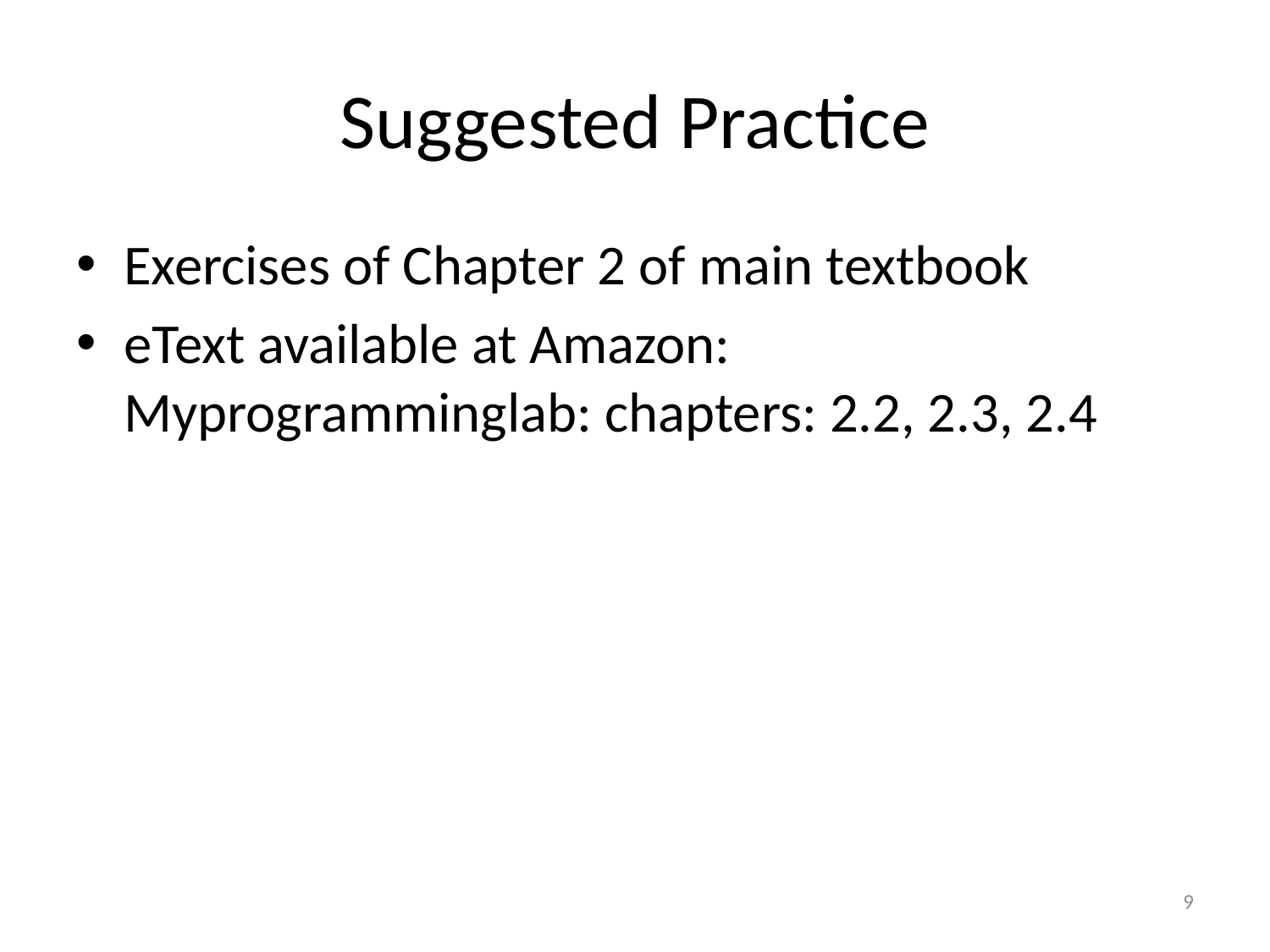

# Suggested Practice
Exercises of Chapter 2 of main textbook
eText available at Amazon:
Myprogramminglab: chapters: 2.2, 2.3, 2.4
9